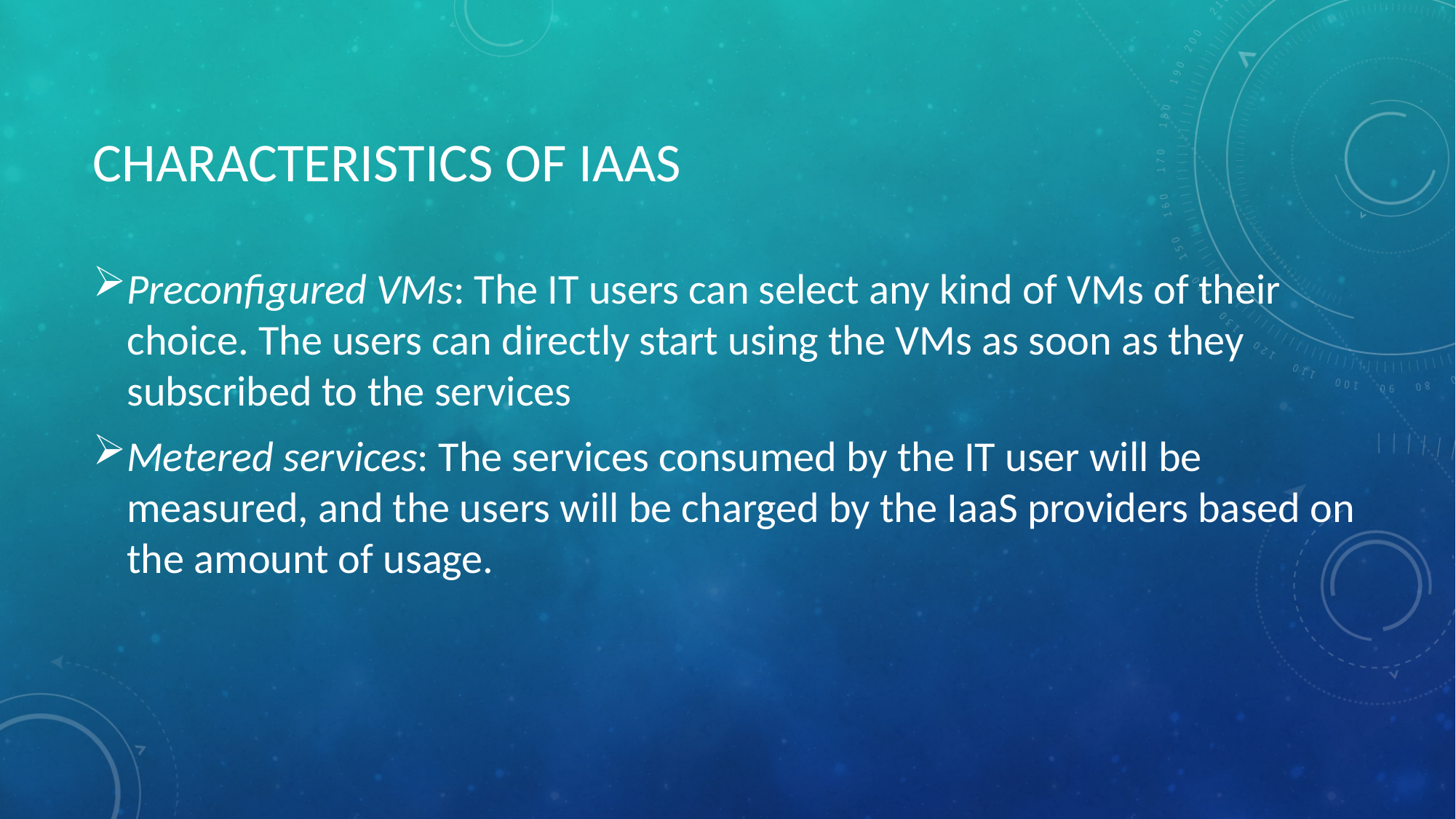

# Characteristics of IaaS
Preconfigured VMs: The IT users can select any kind of VMs of their choice. The users can directly start using the VMs as soon as they subscribed to the services
Metered services: The services consumed by the IT user will be measured, and the users will be charged by the IaaS providers based on the amount of usage.